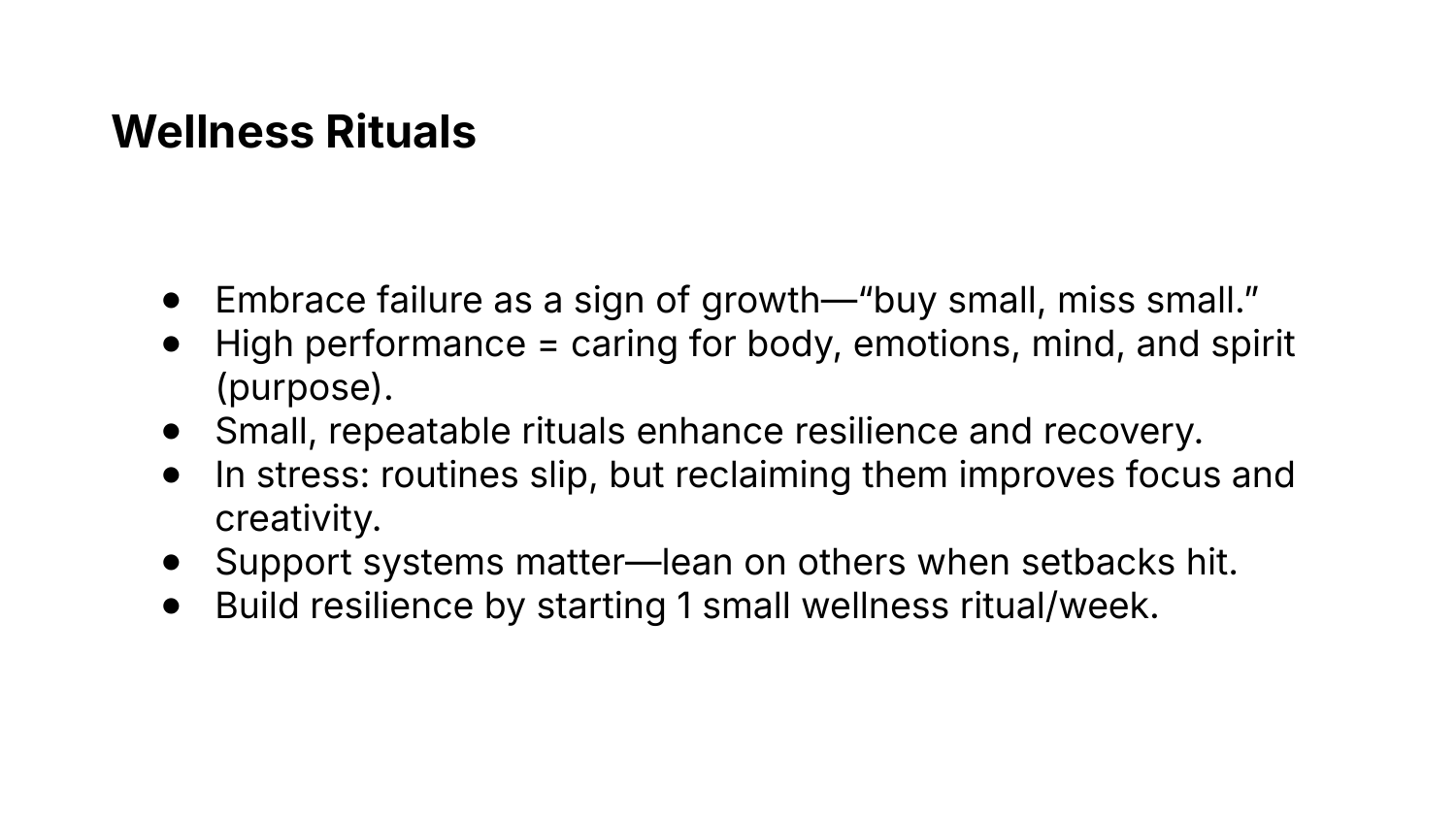

Wellness Rituals
Embrace failure as a sign of growth—“buy small, miss small.”
High performance = caring for body, emotions, mind, and spirit (purpose).
Small, repeatable rituals enhance resilience and recovery.
In stress: routines slip, but reclaiming them improves focus and creativity.
Support systems matter—lean on others when setbacks hit.
Build resilience by starting 1 small wellness ritual/week.